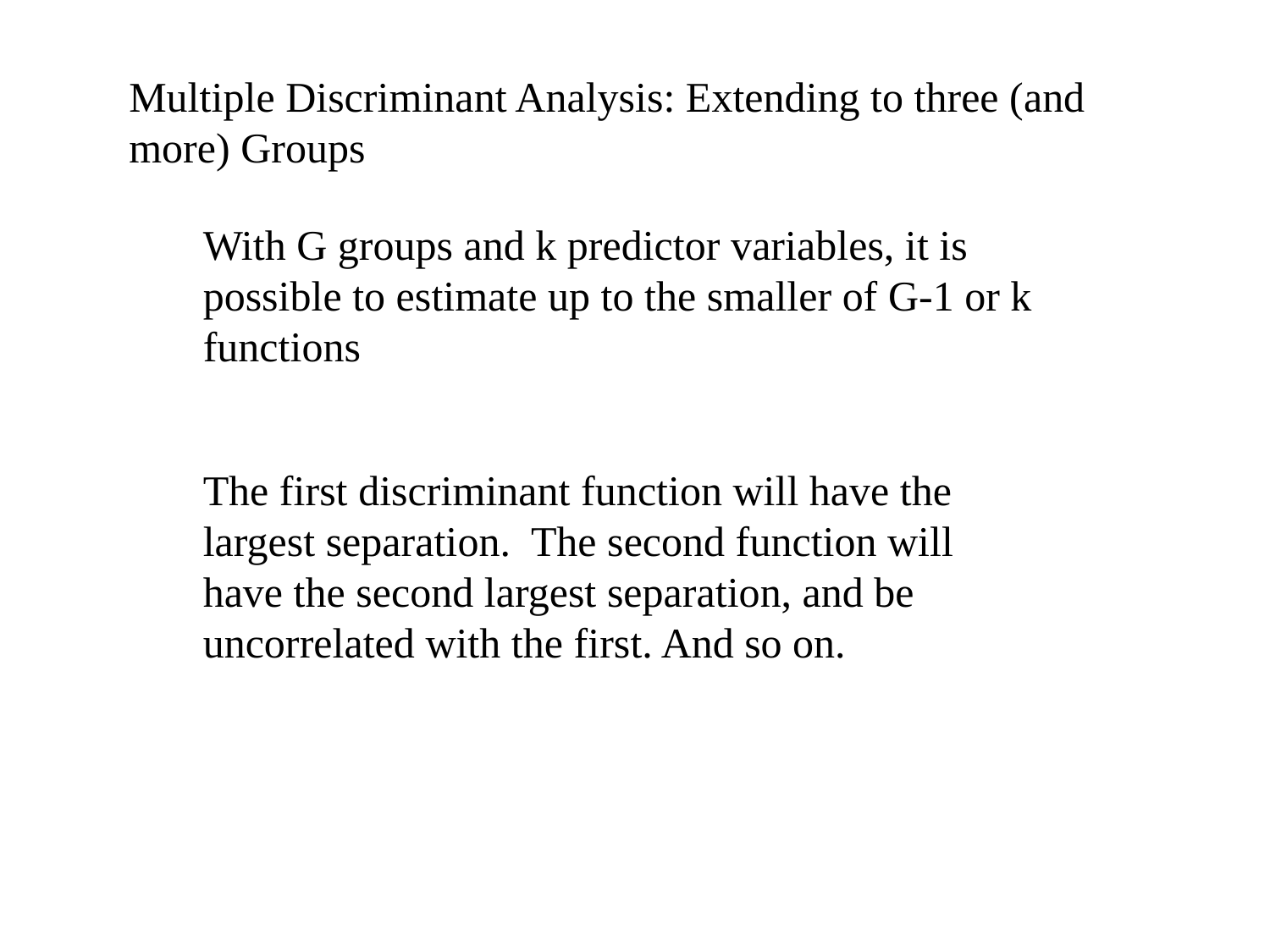

Multiple Discriminant Analysis: Extending to three (and more) Groups
With G groups and k predictor variables, it is possible to estimate up to the smaller of G-1 or k functions

The first discriminant function will have the largest separation.  The second function will have the second largest separation, and be uncorrelated with the first. And so on.